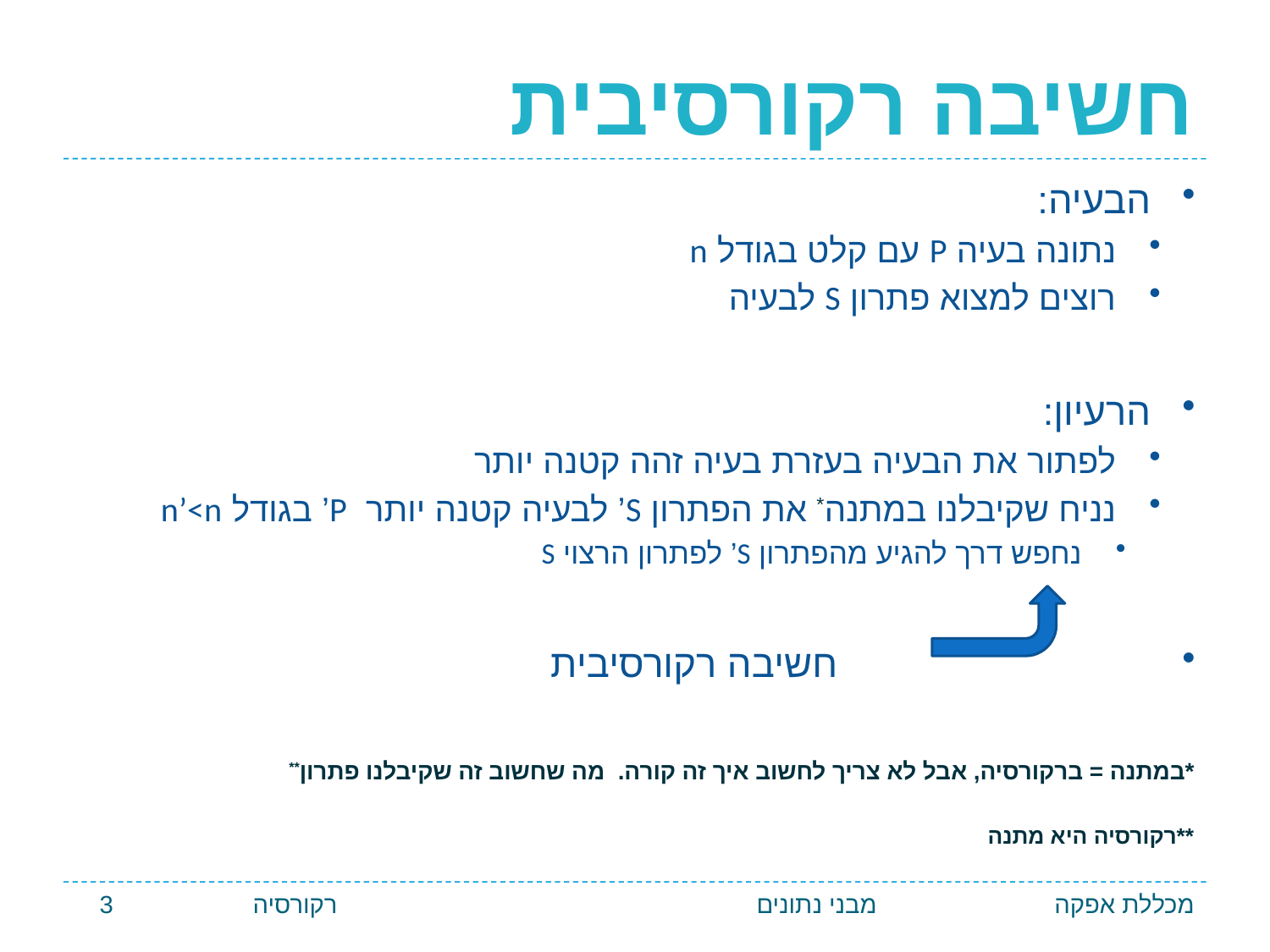

# חשיבה רקורסיבית
הבעיה:
נתונה בעיה P עם קלט בגודל n
רוצים למצוא פתרון S לבעיה

הרעיון:
לפתור את הבעיה בעזרת בעיה זהה קטנה יותר
נניח שקיבלנו במתנה* את הפתרון S’ לבעיה קטנה יותר  P’ בגודל n’<n
נחפש דרך להגיע מהפתרון S’ לפתרון הרצוי S

                             חשיבה רקורסיבית

*במתנה = ברקורסיה, אבל לא צריך לחשוב איך זה קורה.  מה שחשוב זה שקיבלנו פתרון**

**רקורסיה היא מתנה

רקורסיה                    3
מבני נתונים
מכללת אפקה